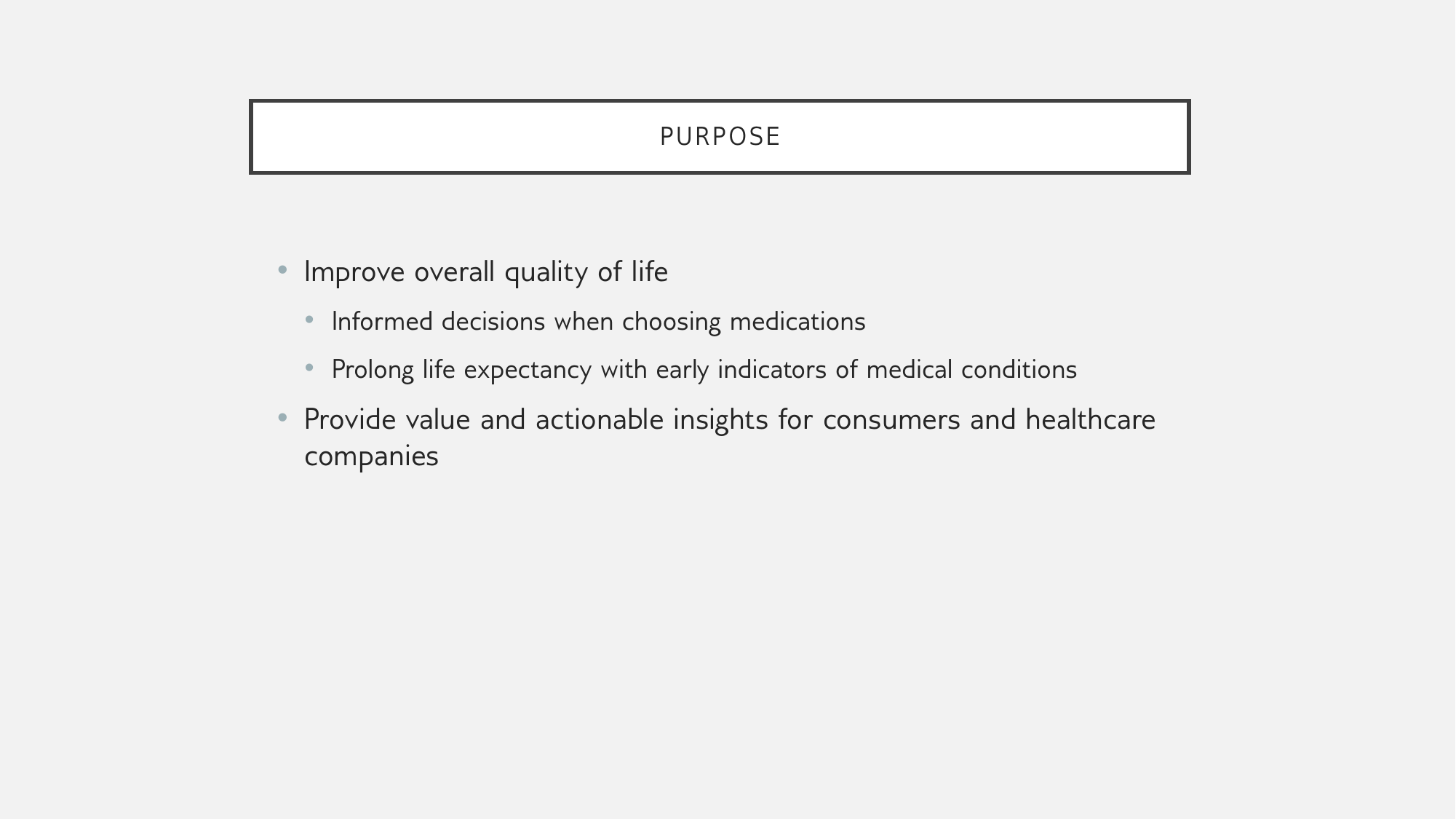

# Purpose
Improve overall quality of life
Informed decisions when choosing medications
Prolong life expectancy with early indicators of medical conditions
Provide value and actionable insights for consumers and healthcare companies